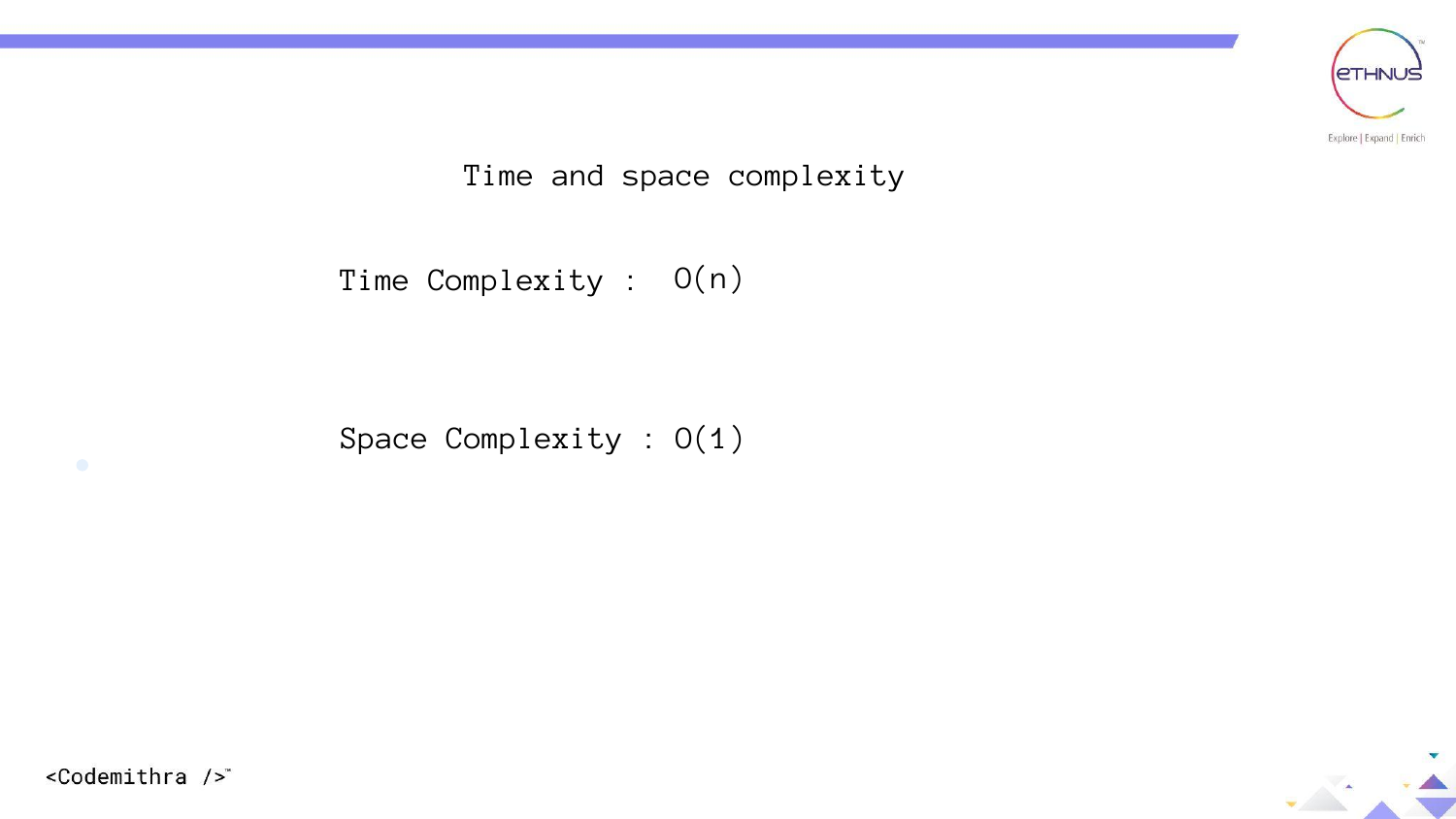

Time and space complexity
O(n)
Time Complexity :
O(1)
Space Complexity :